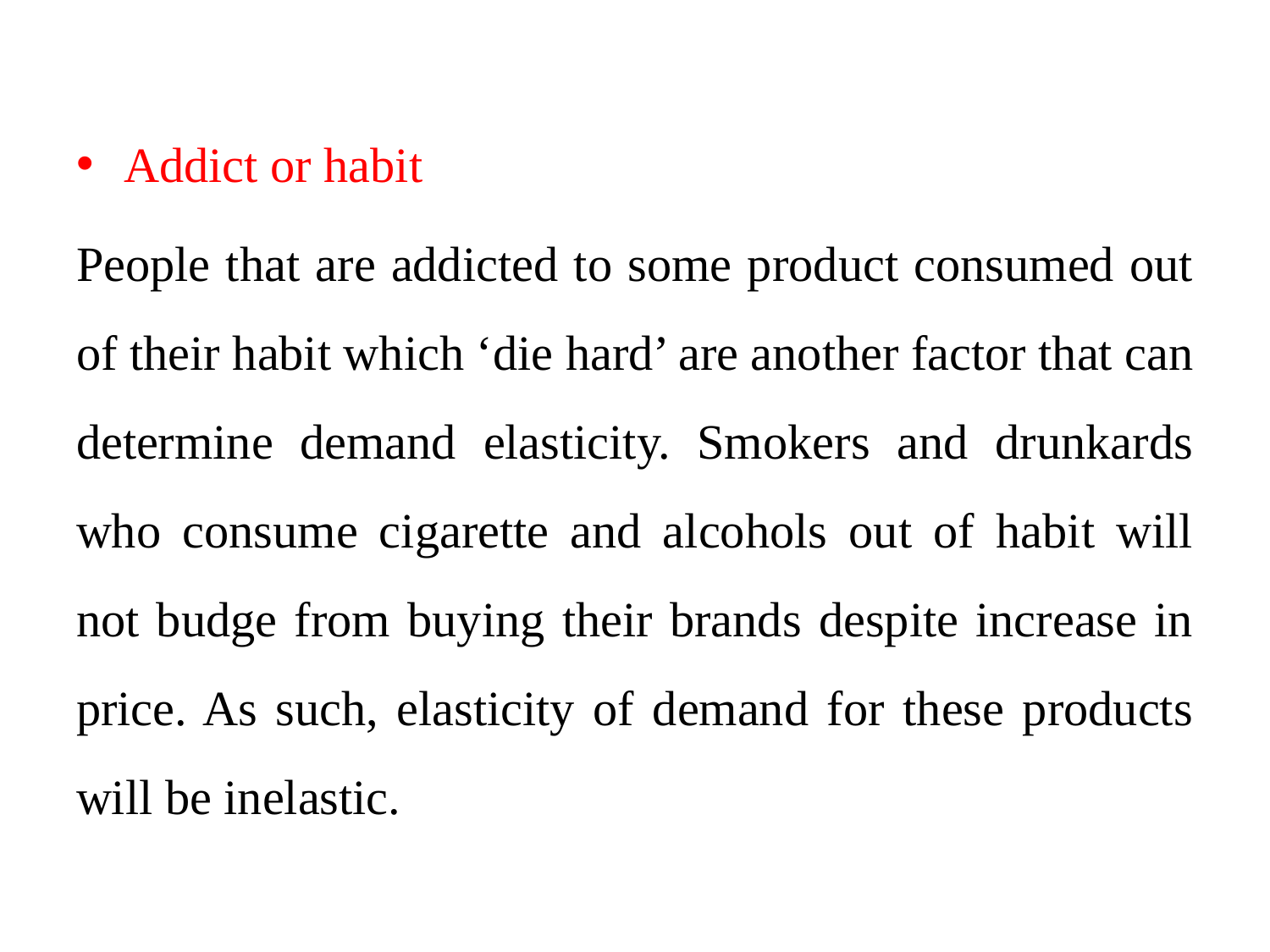

Addict or habit
People that are addicted to some product consumed out of their habit which ‘die hard’ are another factor that can determine demand elasticity. Smokers and drunkards who consume cigarette and alcohols out of habit will not budge from buying their brands despite increase in price. As such, elasticity of demand for these products will be inelastic.